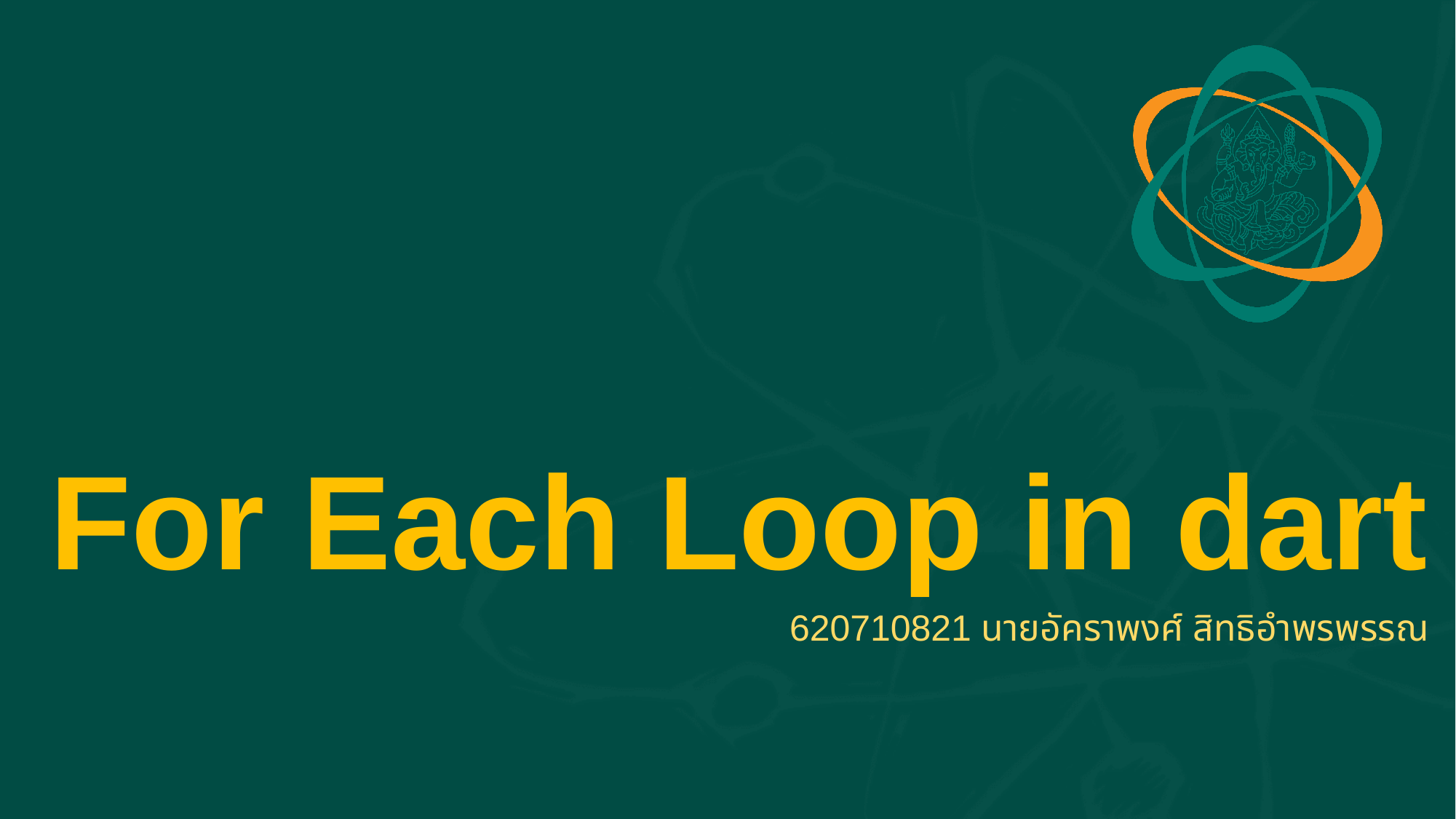

# For Each Loop in dart
620710821 นายอัคราพงศ์ สิทธิอำพรพรรณ